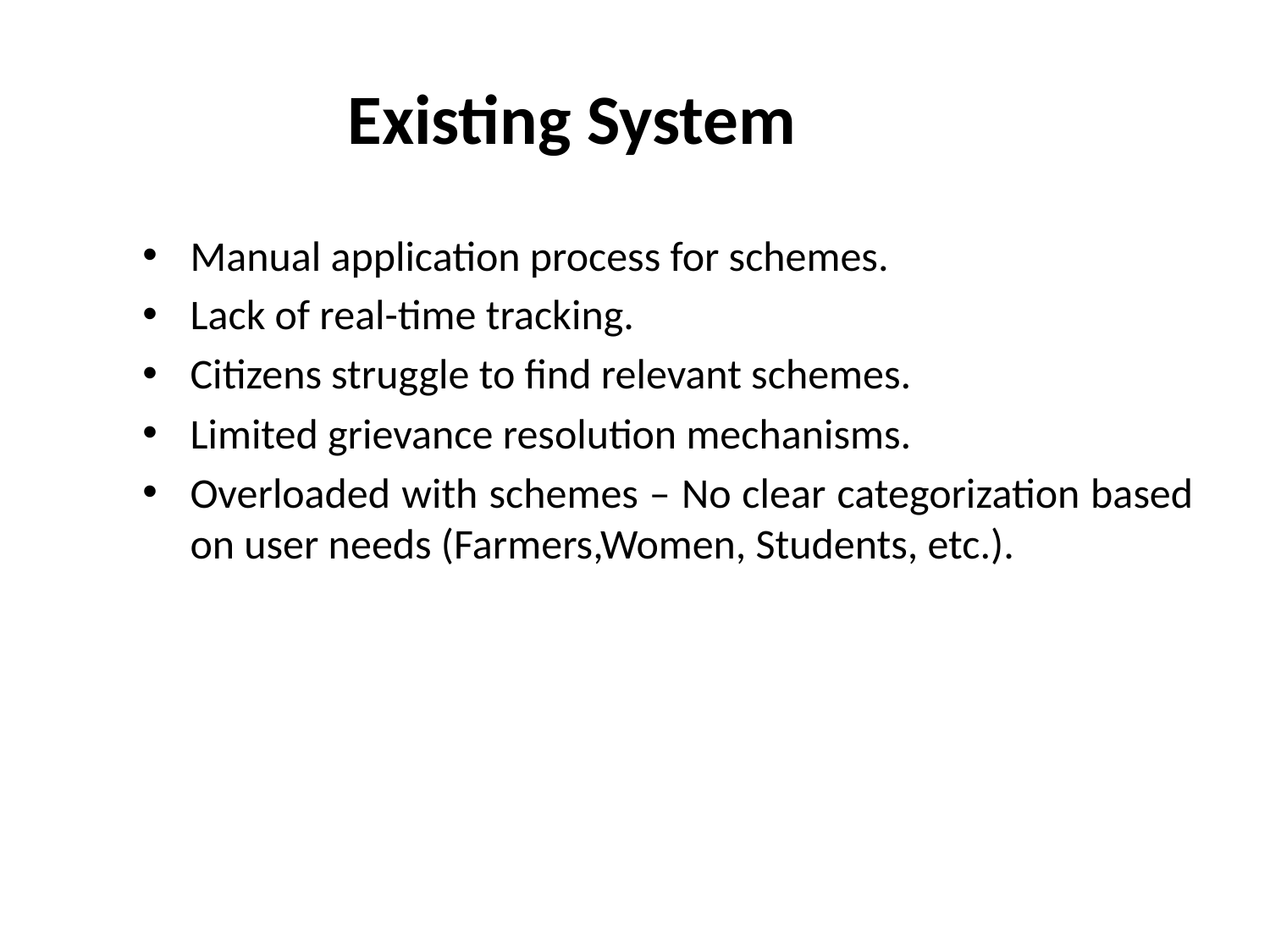

# Existing System
Manual application process for schemes.
Lack of real-time tracking.
Citizens struggle to find relevant schemes.
Limited grievance resolution mechanisms.
Overloaded with schemes – No clear categorization based on user needs (Farmers,Women, Students, etc.).